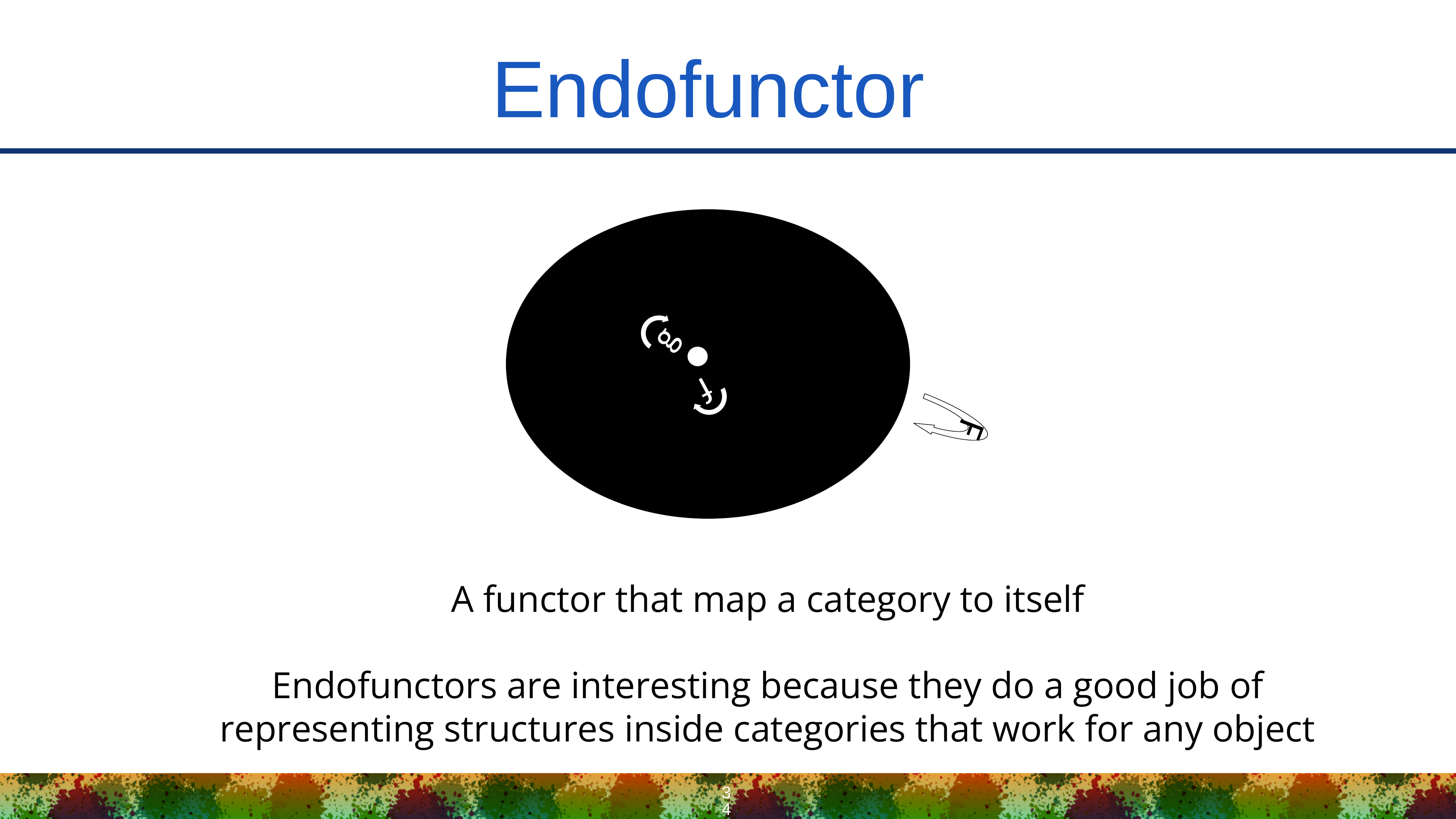

# Endofunctor

g
F

f
A functor that map a category to itself
Endofunctors are interesting because they do a good job of representing structures inside categories that work for any object
34